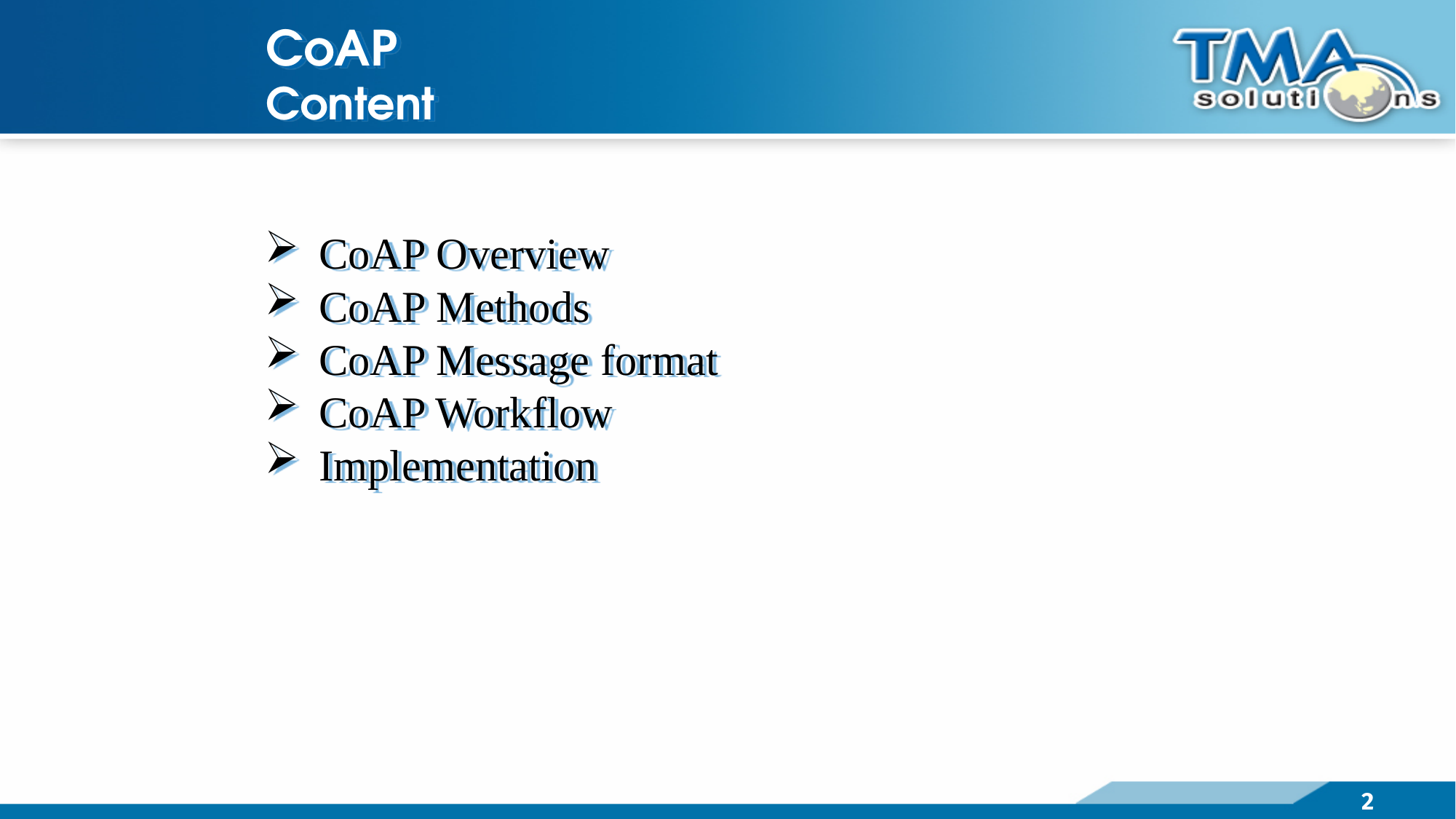

CoAP
Content
CoAP Overview
CoAP Methods
CoAP Message format
CoAP Workflow
Implementation